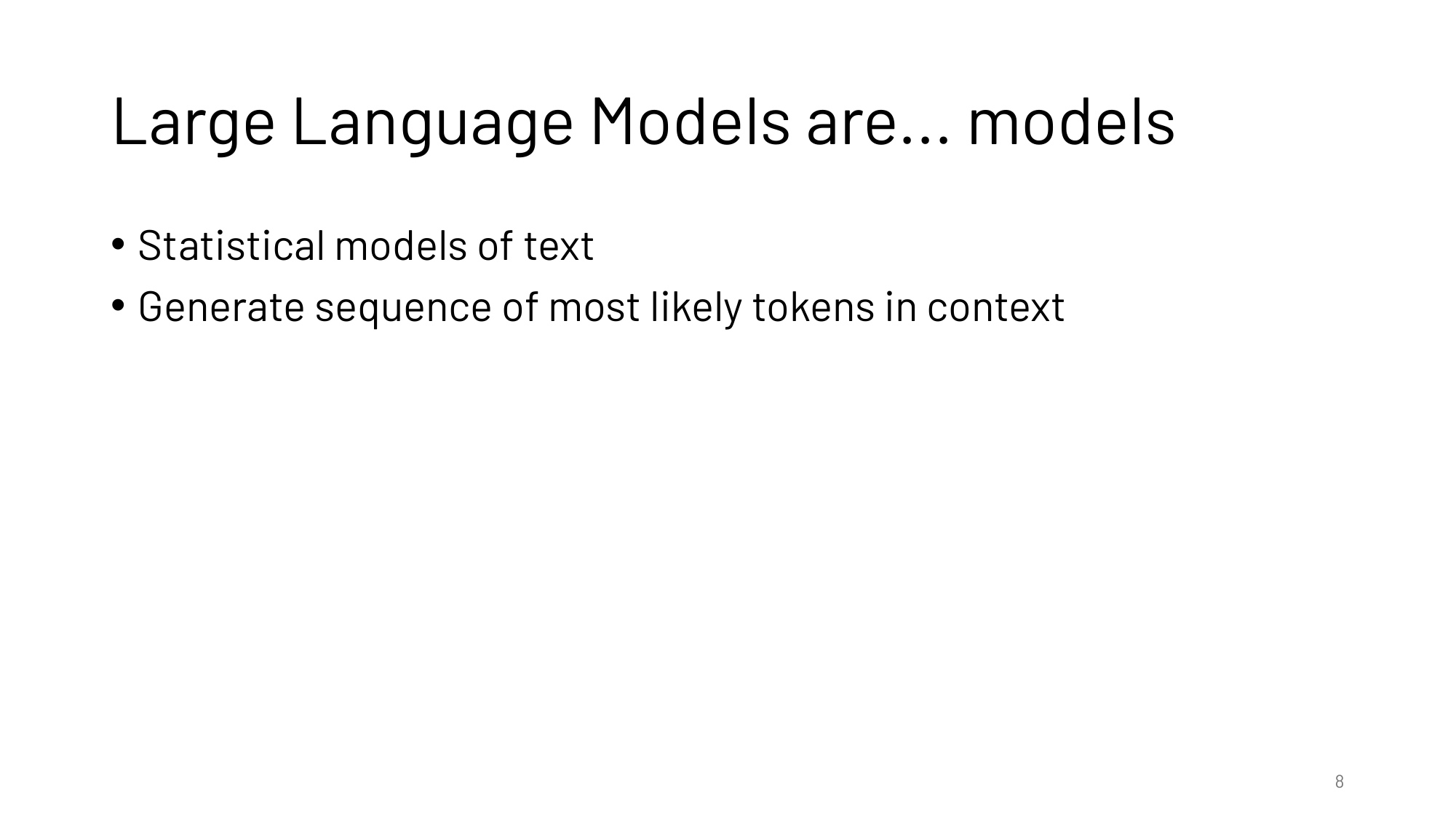

# Large Language Models are... models
Statistical models of text
Generate sequence of most likely tokens in context
8